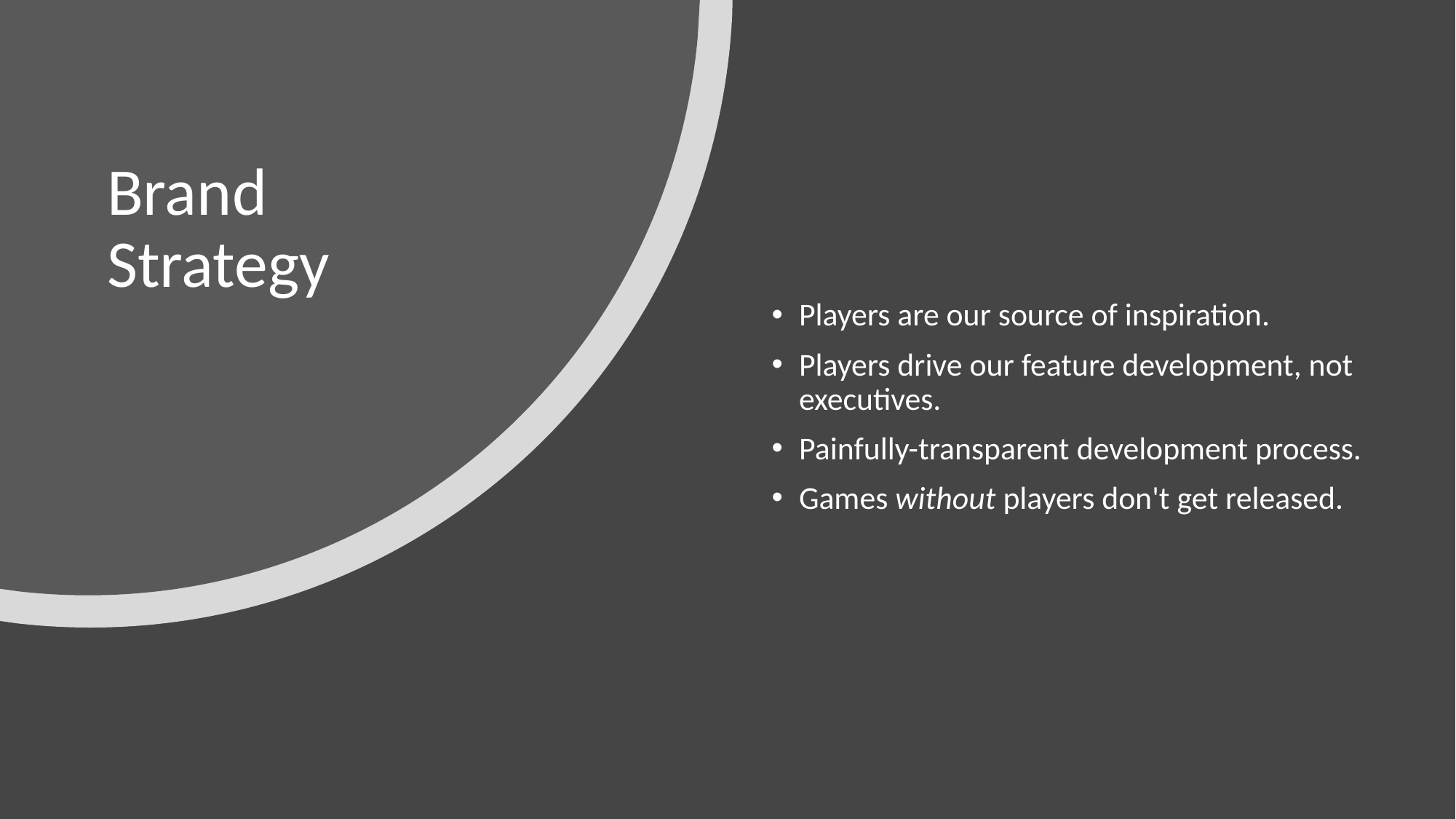

# Brand Strategy
Players are our source of inspiration.
Players drive our feature development, not executives.
Painfully-transparent development process.
Games without players don't get released.